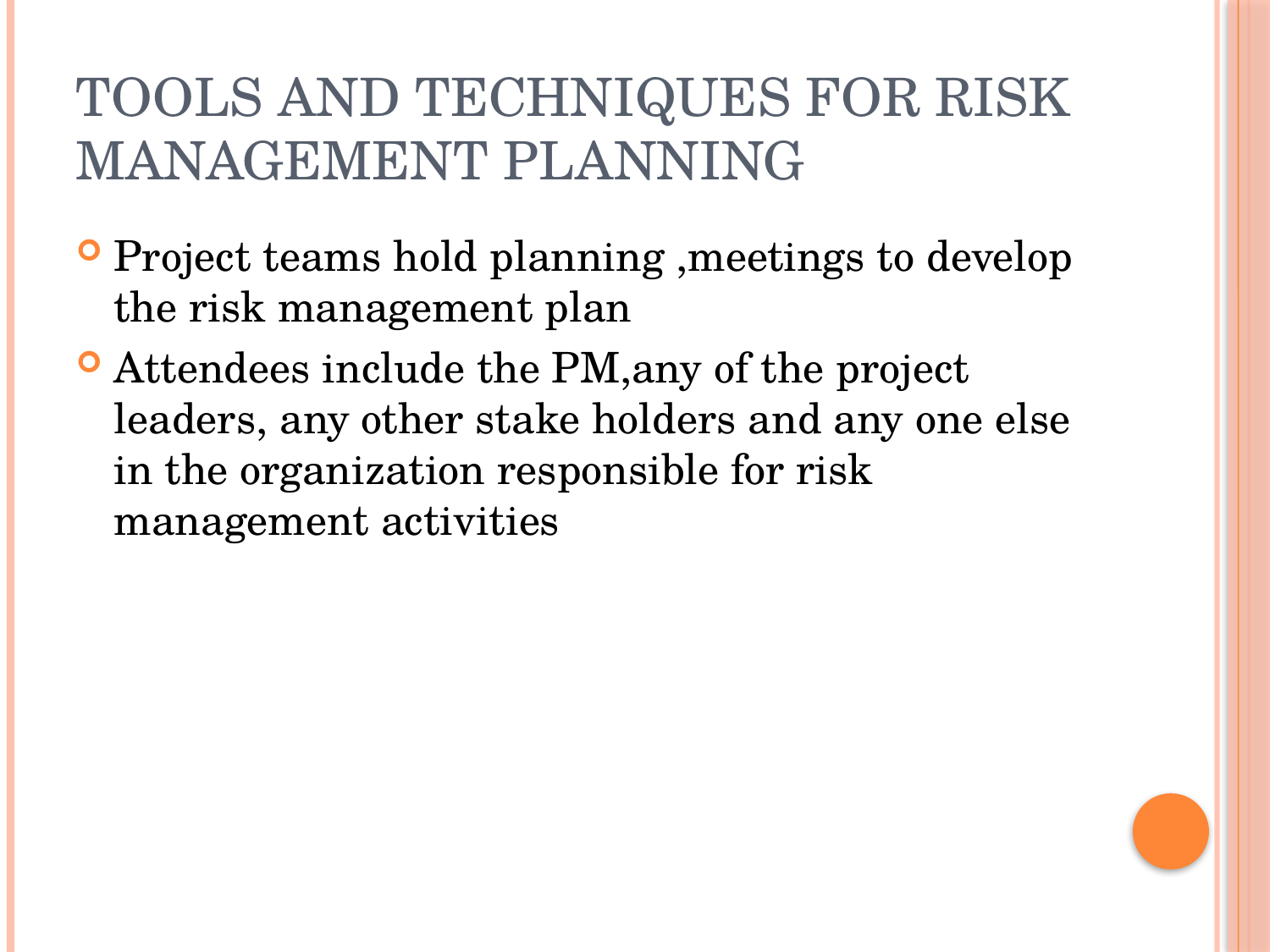

# Tools and techniques for Risk Management planning
Project teams hold planning ,meetings to develop the risk management plan
Attendees include the PM,any of the project leaders, any other stake holders and any one else in the organization responsible for risk management activities